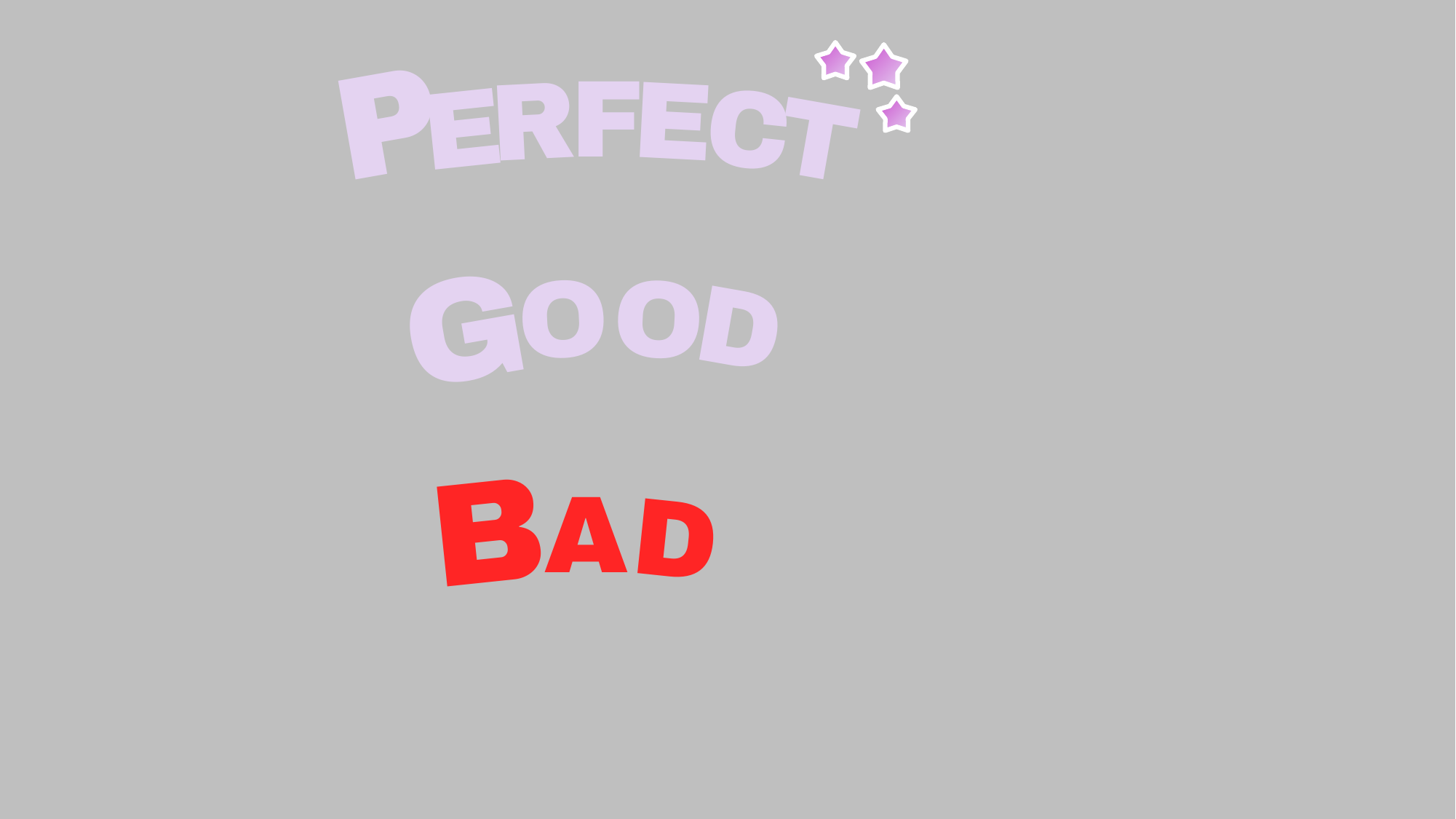

P
F
E
R
E
C
T

G
O
O
D
B
A
D